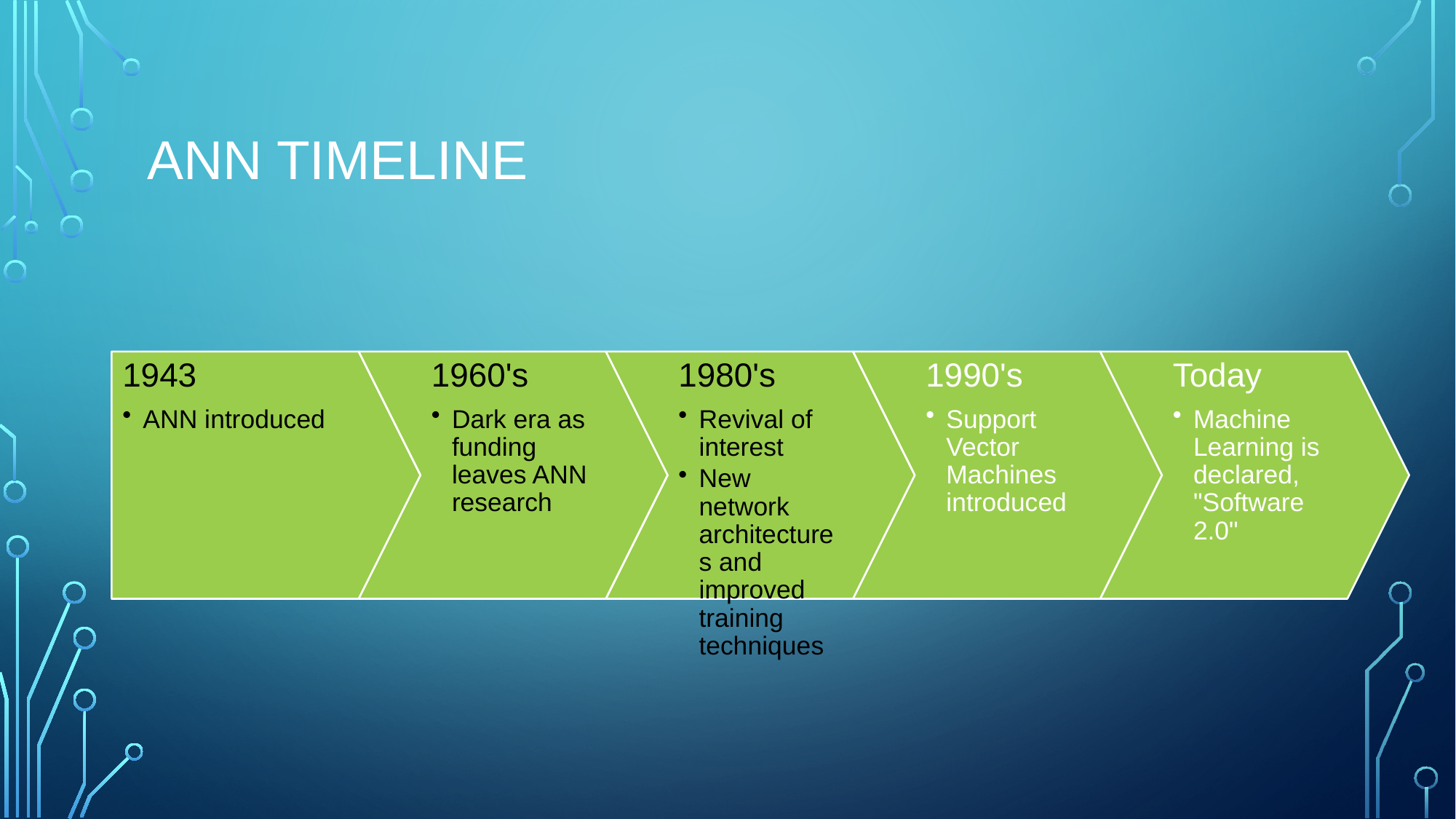

# Ann Timeline
1943
ANN introduced
1960's
Dark era as funding leaves ANN research
1980's
Revival of interest
New network architectures and improved training techniques
1990's
Support Vector Machines introduced
Today
Machine Learning is declared, "Software 2.0"